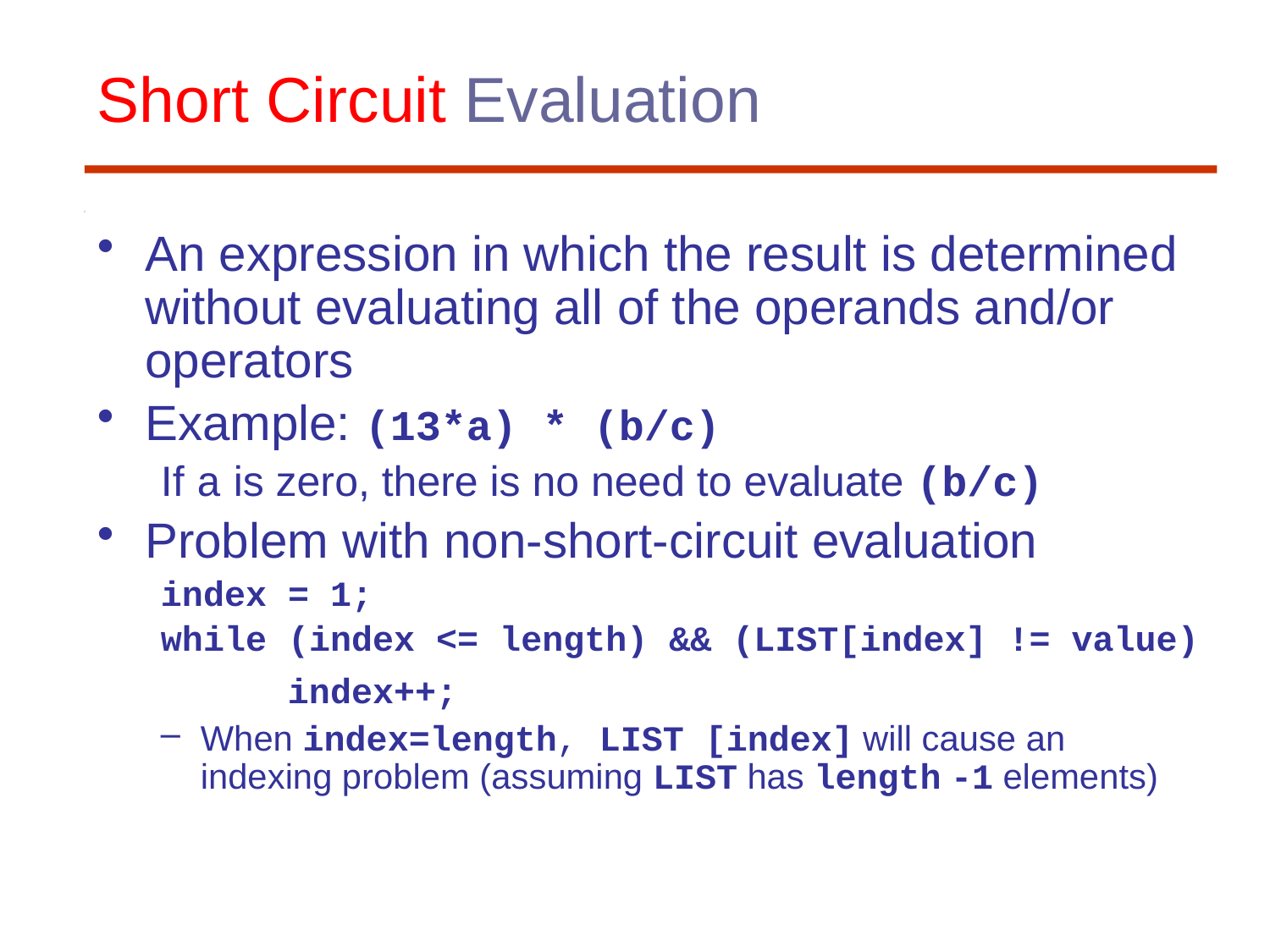

# Short Circuit Evaluation
An expression in which the result is determined without evaluating all of the operands and/or operators
Example: (13*a) * (b/c)
If a is zero, there is no need to evaluate (b/c)
Problem with non-short-circuit evaluation
index = 1;
while (index <= length) && (LIST[index] != value)
     index++;
When index=length, LIST [index] will cause an indexing problem (assuming LIST has length -1 elements)